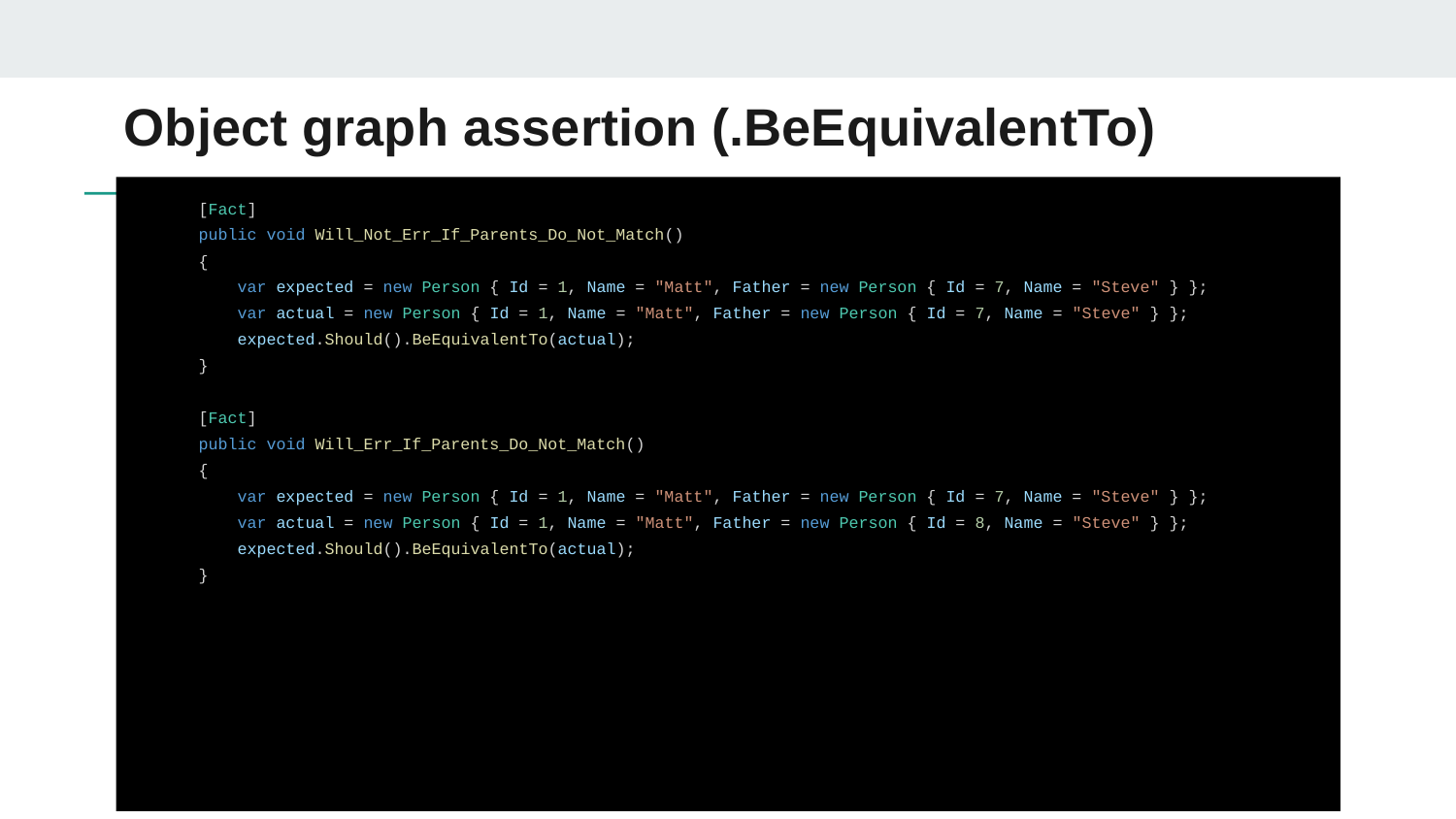

# Object graph assertion (.BeEquivalentTo)
       [Fact]
       public void Will_Not_Err_If_Parents_Do_Not_Match()
       {
           var expected = new Person { Id = 1, Name = "Matt", Father = new Person { Id = 7, Name = "Steve" } };
           var actual = new Person { Id = 1, Name = "Matt", Father = new Person { Id = 7, Name = "Steve" } };
           expected.Should().BeEquivalentTo(actual);
       }

       [Fact]
       public void Will_Err_If_Parents_Do_Not_Match()
       {
           var expected = new Person { Id = 1, Name = "Matt", Father = new Person { Id = 7, Name = "Steve" } };
           var actual = new Person { Id = 1, Name = "Matt", Father = new Person { Id = 8, Name = "Steve" } };
           expected.Should().BeEquivalentTo(actual);
       }